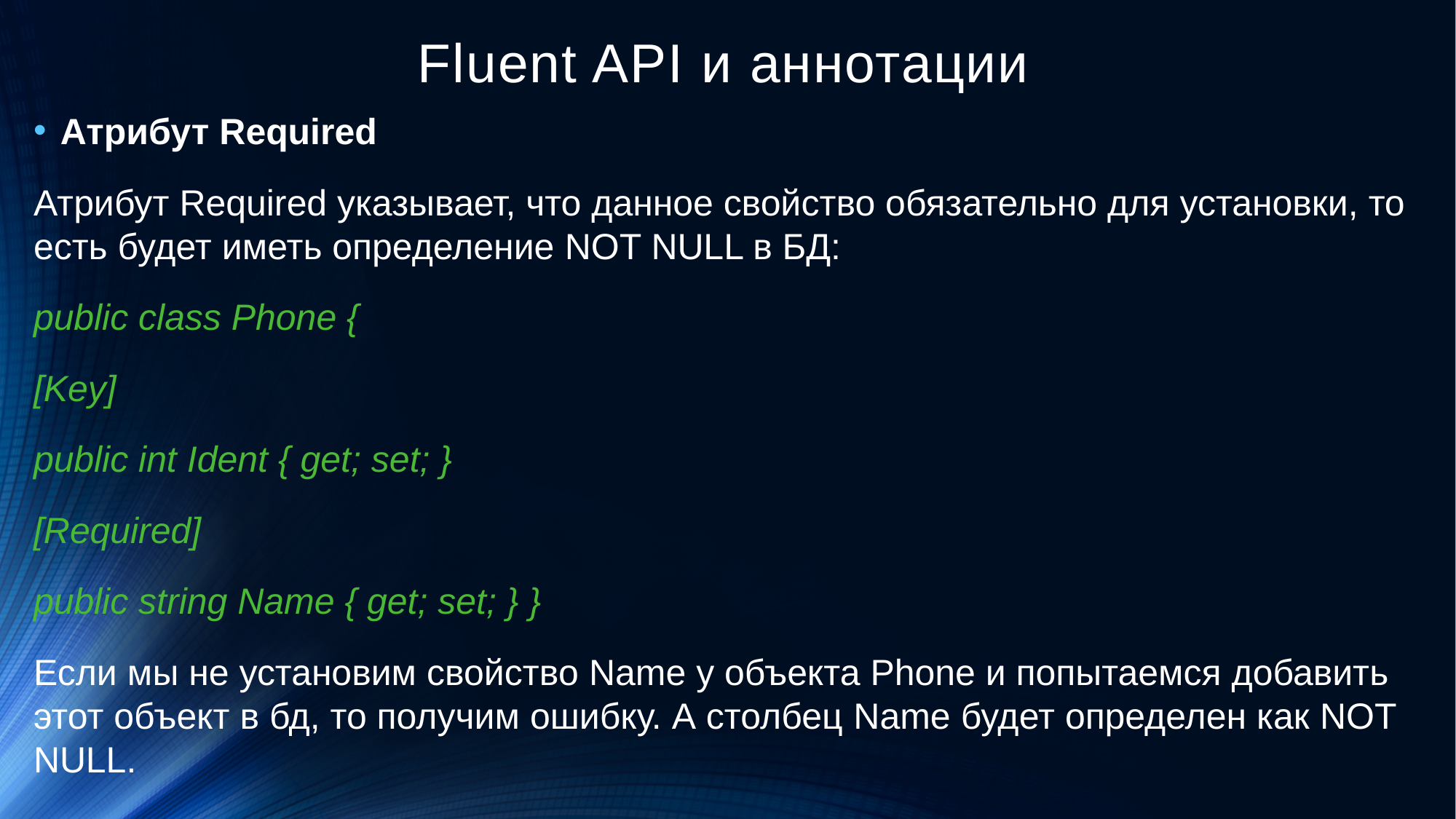

# Fluent API и аннотации
Атрибут Required
Атрибут Required указывает, что данное свойство обязательно для установки, то есть будет иметь определение NOT NULL в БД:
public class Phone {
[Key]
public int Ident { get; set; }
[Required]
public string Name { get; set; } }
Если мы не установим свойство Name у объекта Phone и попытаемся добавить этот объект в бд, то получим ошибку. А столбец Name будет определен как NOT NULL.